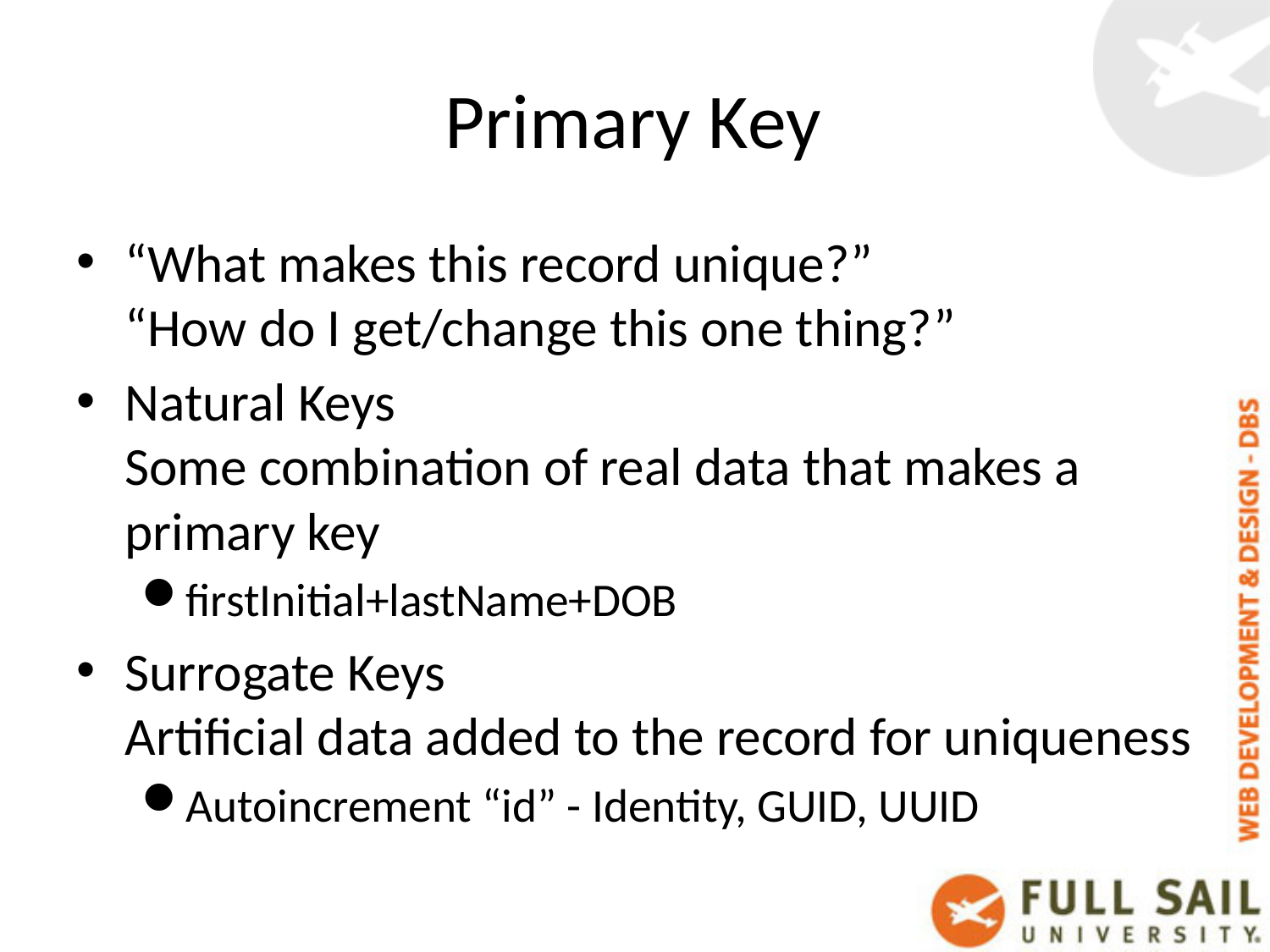

# Primary Key
“What makes this record unique?”
“How do I get/change this one thing?”
Natural Keys
Some combination of real data that makes a primary key
firstInitial+lastName+DOB
Surrogate Keys
Artificial data added to the record for uniqueness
Autoincrement “id” - Identity, GUID, UUID